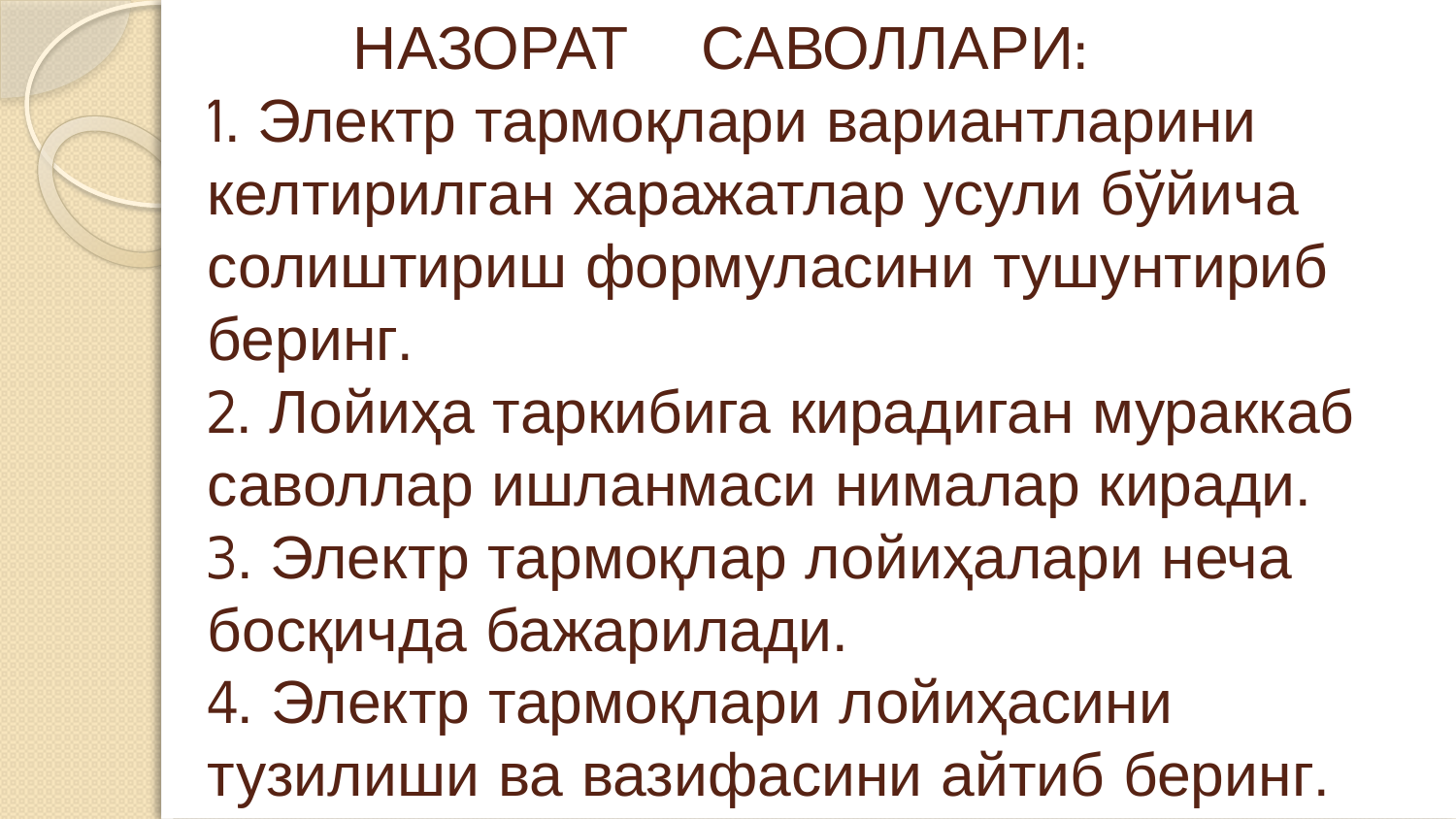

# НАЗОРАТ    САВОЛЛАРИ: 1. Электр тармоқлари вариантларини келтирилган харажатлар усули бўйича  солиштириш формуласини тушунтириб беринг. 2. Лойиҳа таркибига кирадиган мураккаб саволлар ишланмаси нималар киради. 3. Электр тармоқлар лойиҳалари неча босқичда бажарилади. 4. Электр тармоқлари лойиҳасини тузилиши ва вазифасини айтиб беринг.